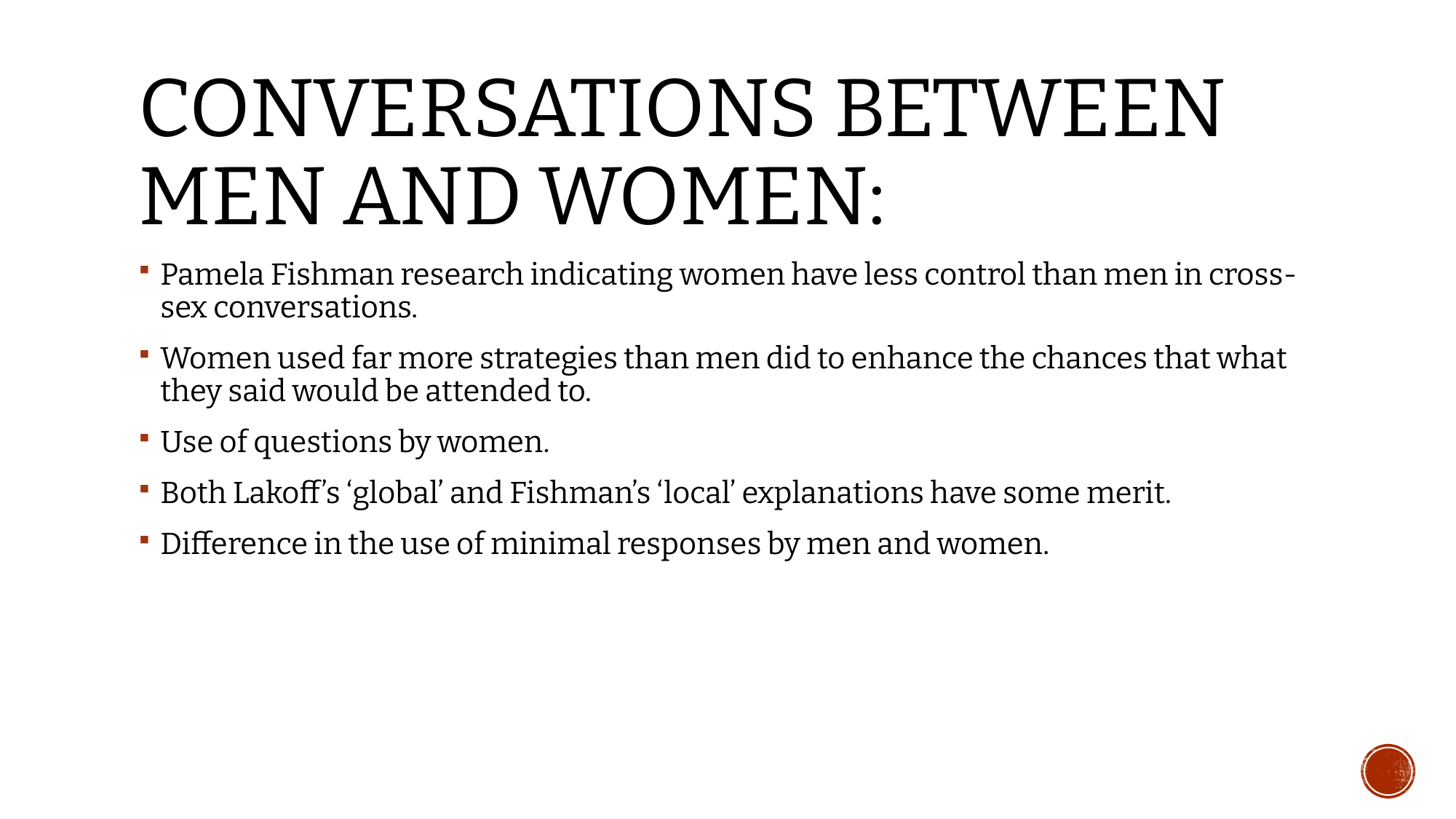

# Conversations between men and women:
Pamela Fishman research indicating women have less control than men in cross-sex conversations.
Women used far more strategies than men did to enhance the chances that what they said would be attended to.
Use of questions by women.
Both Lakoff’s ‘global’ and Fishman’s ‘local’ explanations have some merit.
Difference in the use of minimal responses by men and women.